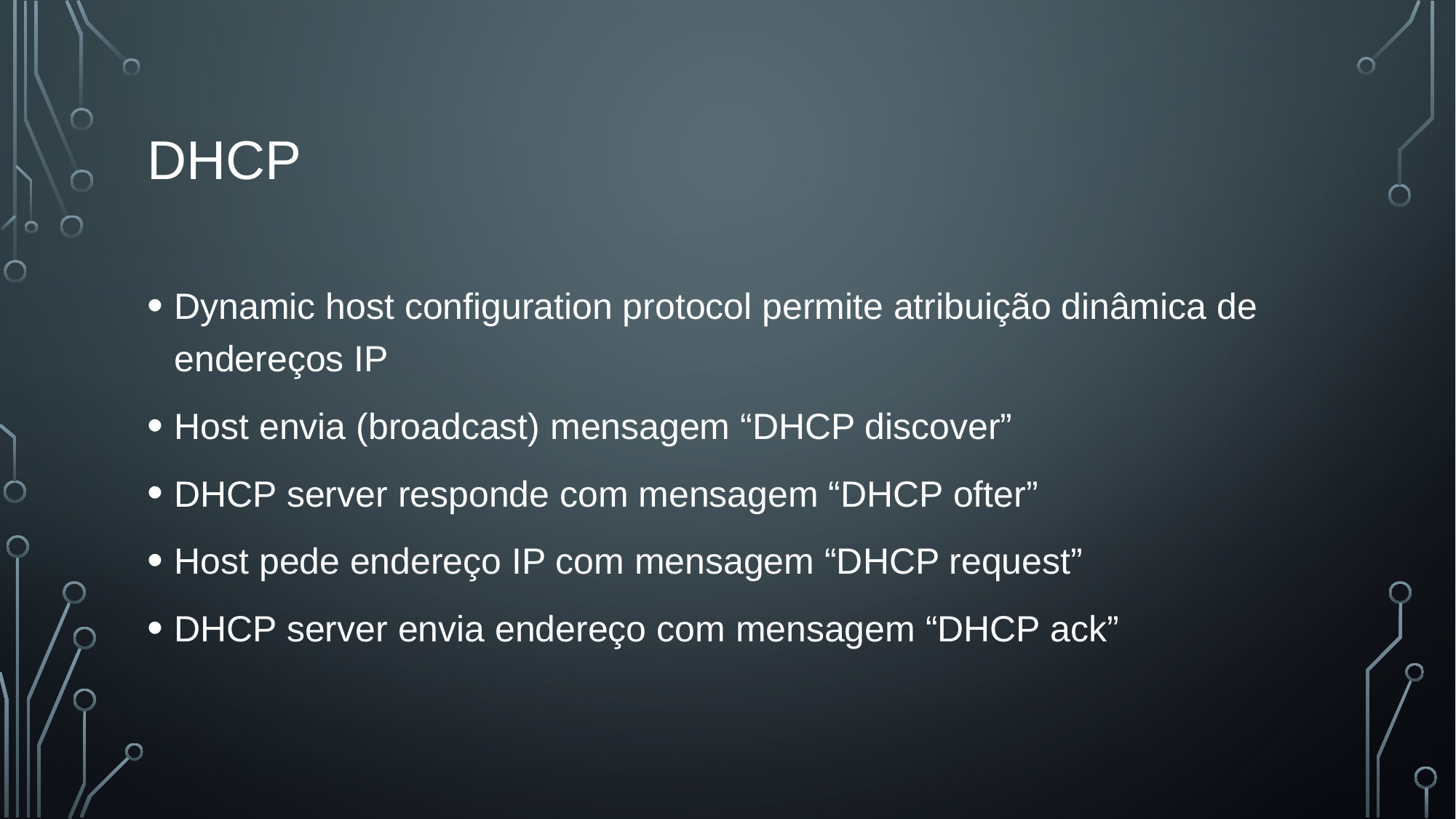

# dhcp
Dynamic host configuration protocol permite atribuição dinâmica de endereços IP
Host envia (broadcast) mensagem “DHCP discover”
DHCP server responde com mensagem “DHCP ofter”
Host pede endereço IP com mensagem “DHCP request”
DHCP server envia endereço com mensagem “DHCP ack”